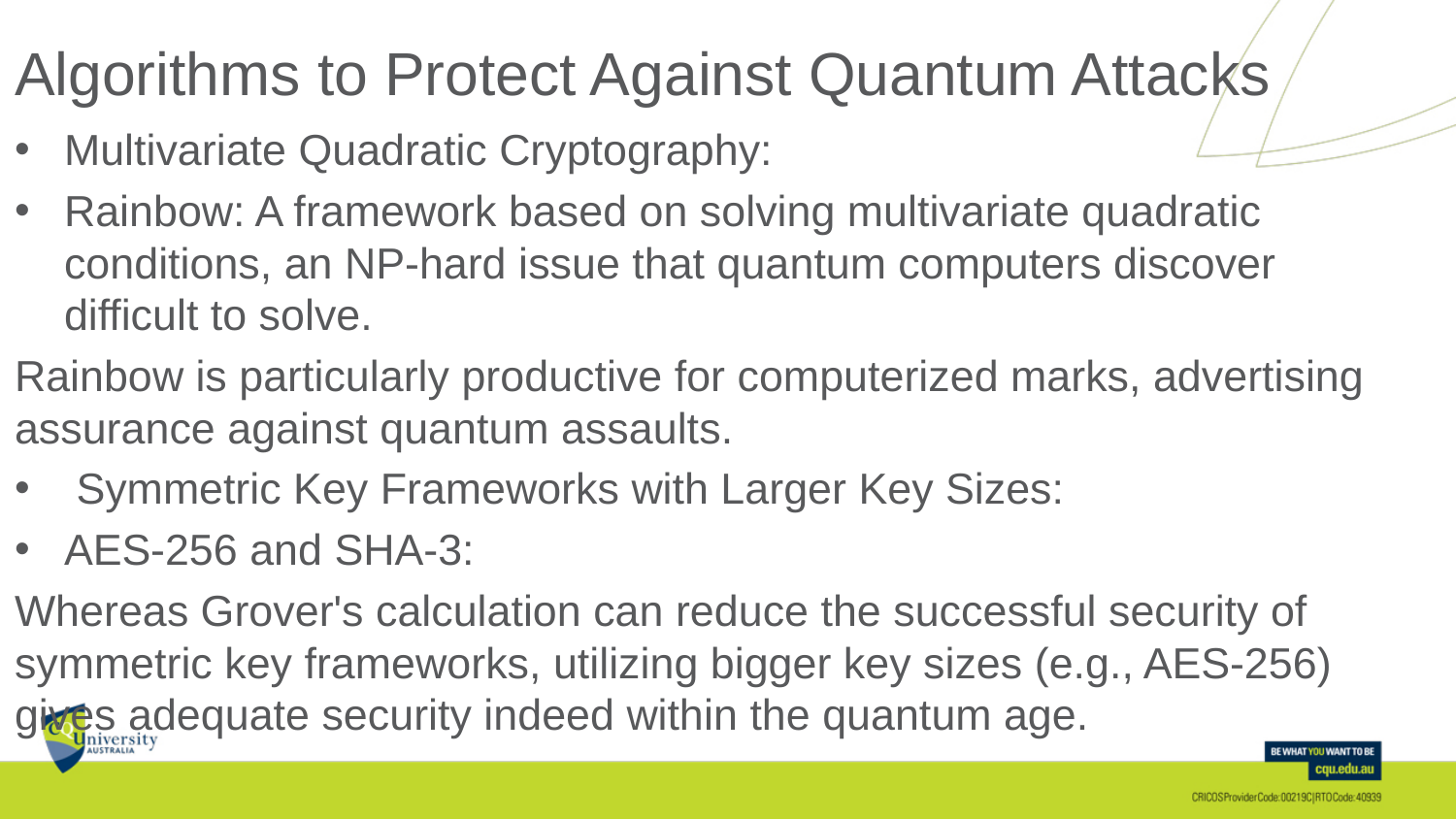

# Algorithms to Protect Against Quantum Attacks
Multivariate Quadratic Cryptography:
Rainbow: A framework based on solving multivariate quadratic conditions, an NP-hard issue that quantum computers discover difficult to solve.
Rainbow is particularly productive for computerized marks, advertising assurance against quantum assaults.
 Symmetric Key Frameworks with Larger Key Sizes:
AES-256 and SHA-3:
Whereas Grover's calculation can reduce the successful security of symmetric key frameworks, utilizing bigger key sizes (e.g., AES-256) gives adequate security indeed within the quantum age.